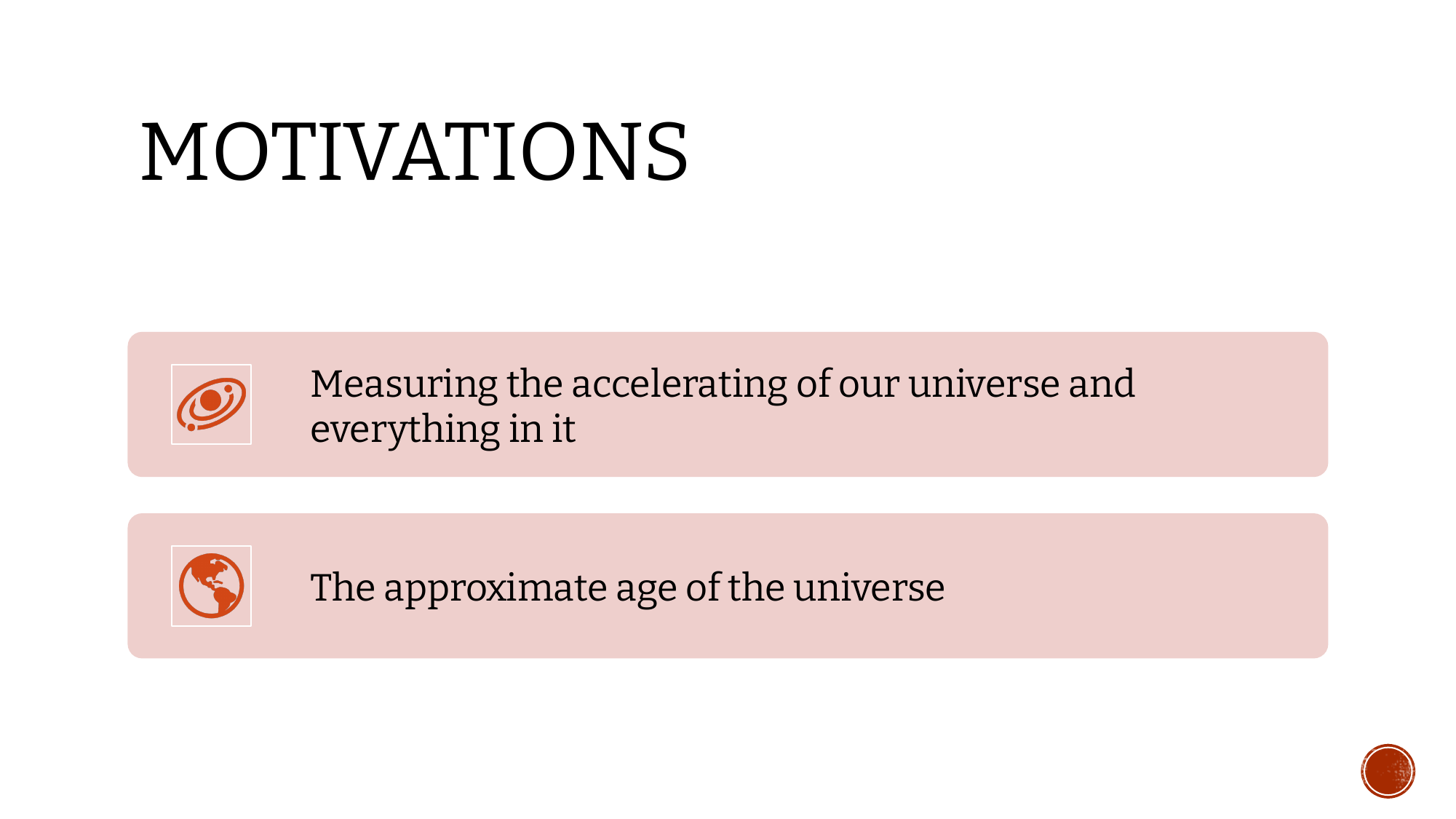

# Motivations
Measuring the accelerating of our universe and everything in it
The approximate age of the universe